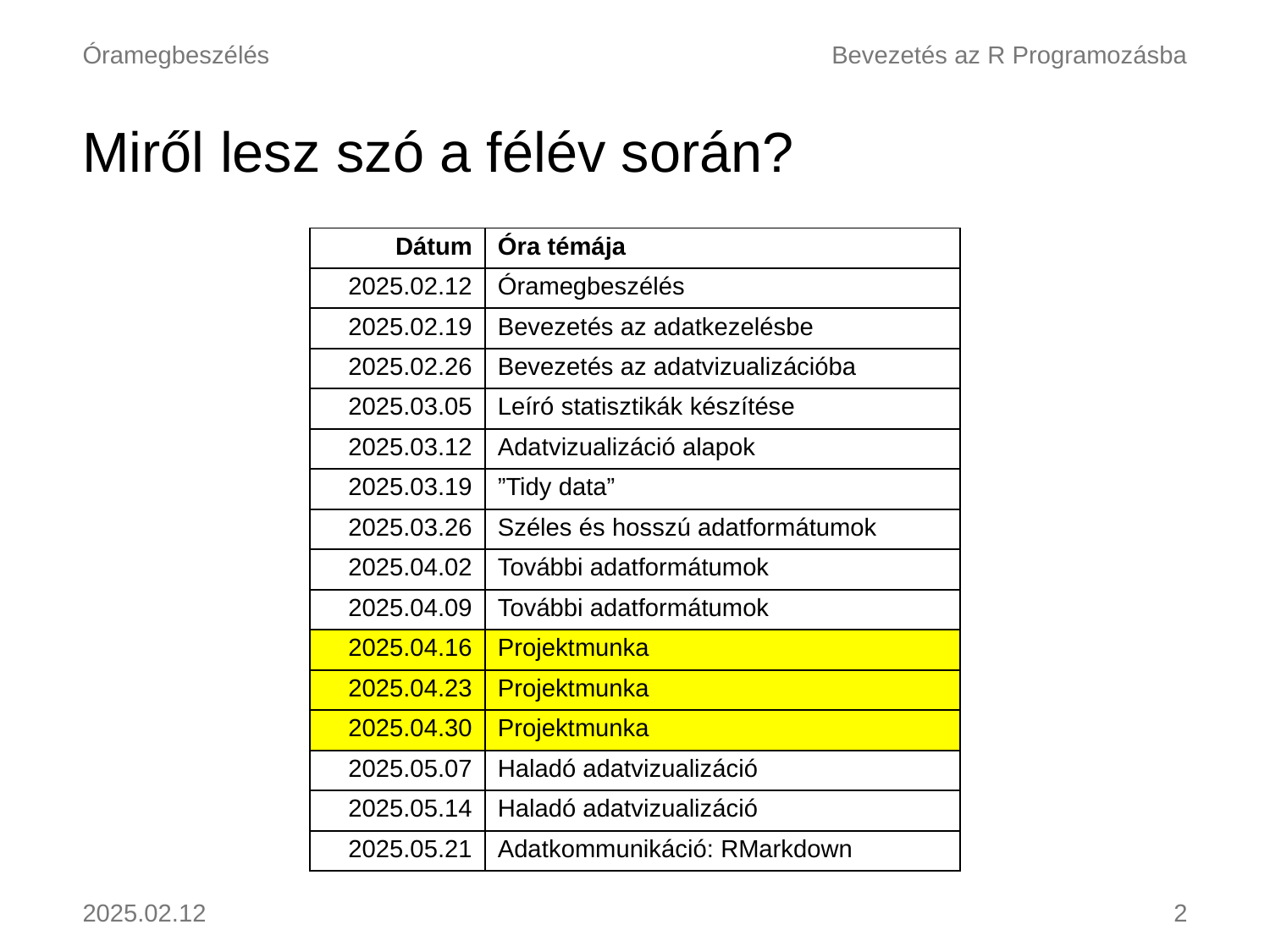

Bevezetés az R Programozásba
Óramegbeszélés
# Miről lesz szó a félév során?
| Dátum | Óra témája |
| --- | --- |
| 2025.02.12 | Óramegbeszélés |
| 2025.02.19 | Bevezetés az adatkezelésbe |
| 2025.02.26 | Bevezetés az adatvizualizációba |
| 2025.03.05 | Leíró statisztikák készítése |
| 2025.03.12 | Adatvizualizáció alapok |
| 2025.03.19 | ”Tidy data” |
| 2025.03.26 | Széles és hosszú adatformátumok |
| 2025.04.02 | További adatformátumok |
| 2025.04.09 | További adatformátumok |
| 2025.04.16 | Projektmunka |
| 2025.04.23 | Projektmunka |
| 2025.04.30 | Projektmunka |
| 2025.05.07 | Haladó adatvizualizáció |
| 2025.05.14 | Haladó adatvizualizáció |
| 2025.05.21 | Adatkommunikáció: RMarkdown |
2025.02.12
2